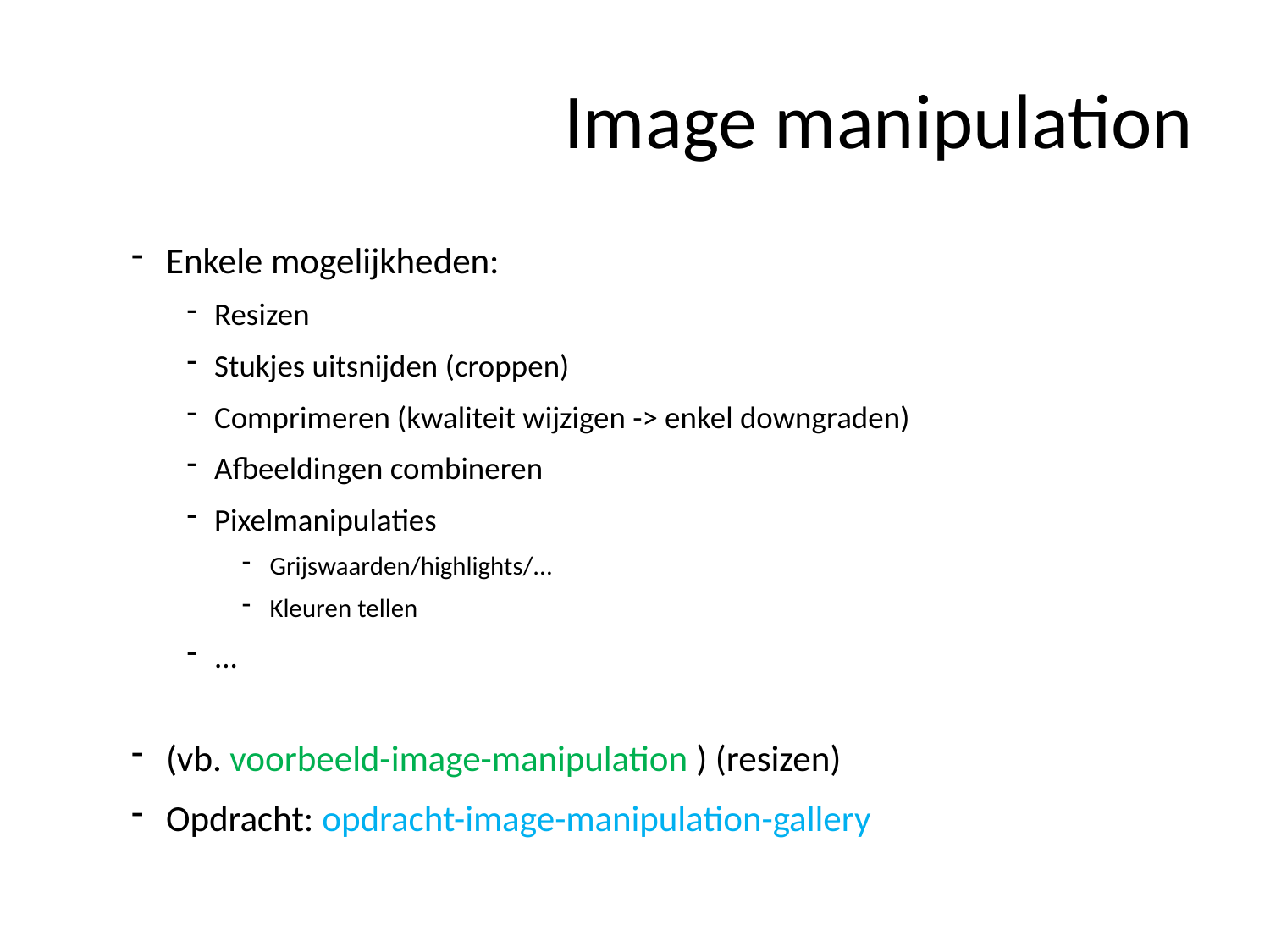

# Image manipulation
Enkele mogelijkheden:
Resizen
Stukjes uitsnijden (croppen)
Comprimeren (kwaliteit wijzigen -> enkel downgraden)
Afbeeldingen combineren
Pixelmanipulaties
Grijswaarden/highlights/...
Kleuren tellen
...
(vb. voorbeeld-image-manipulation ) (resizen)
Opdracht: opdracht-image-manipulation-gallery